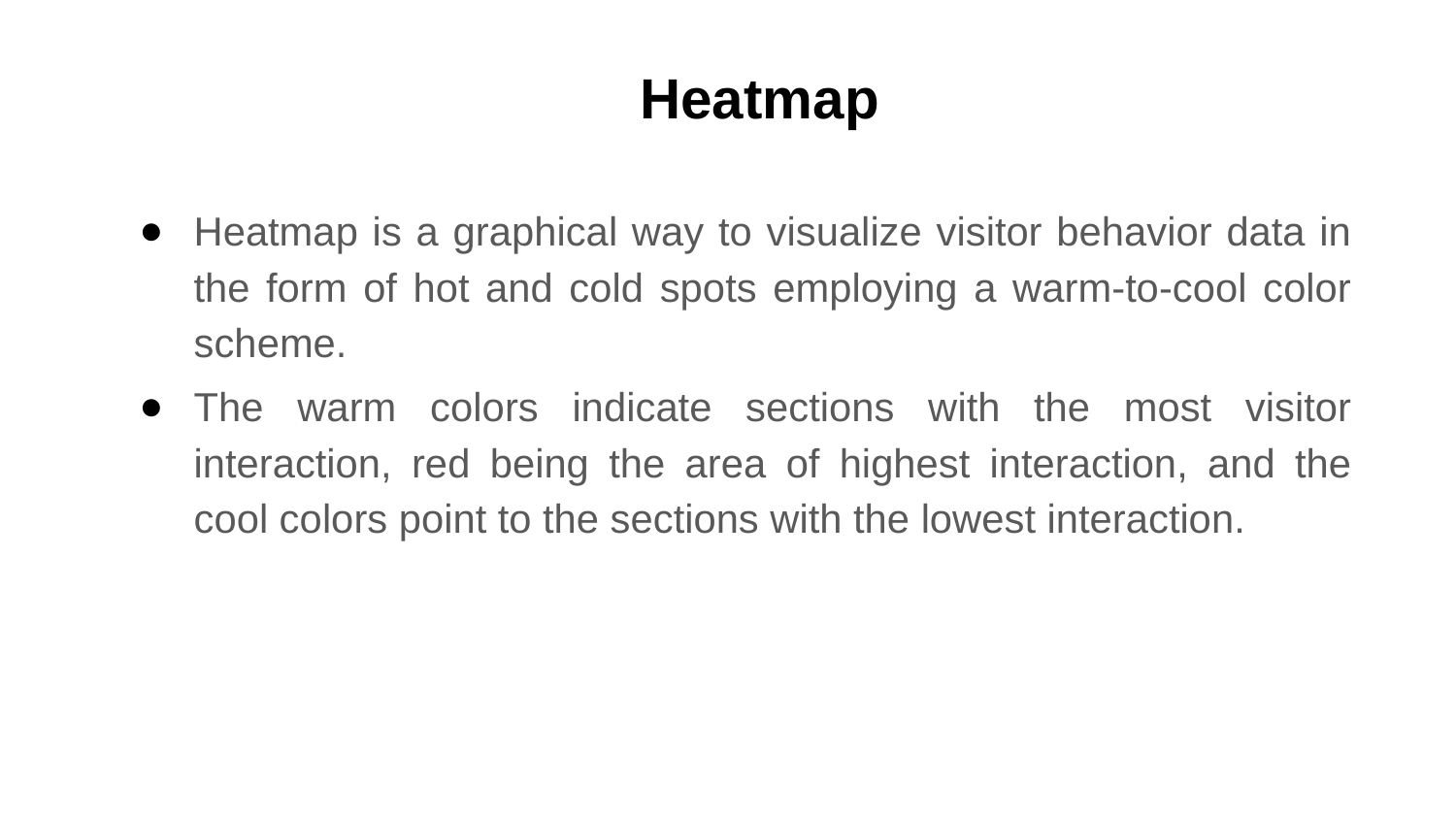

# Heatmap
Heatmap is a graphical way to visualize visitor behavior data in the form of hot and cold spots employing a warm-to-cool color scheme.
The warm colors indicate sections with the most visitor interaction, red being the area of highest interaction, and the cool colors point to the sections with the lowest interaction.